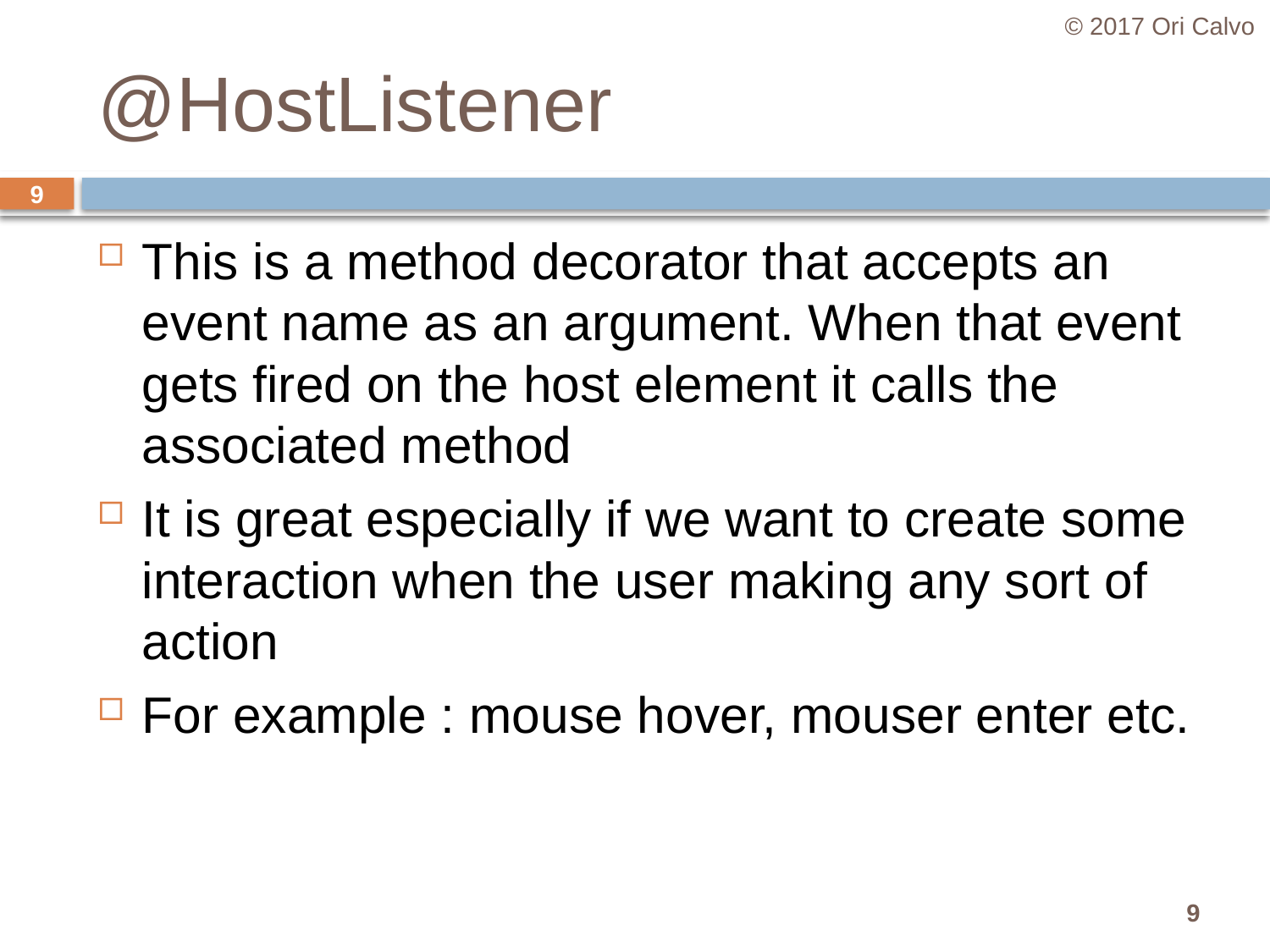

© 2017 Ori Calvo
# @HostListener
9
This is a method decorator that accepts an event name as an argument. When that event gets fired on the host element it calls the associated method
It is great especially if we want to create some interaction when the user making any sort of action
For example : mouse hover, mouser enter etc.